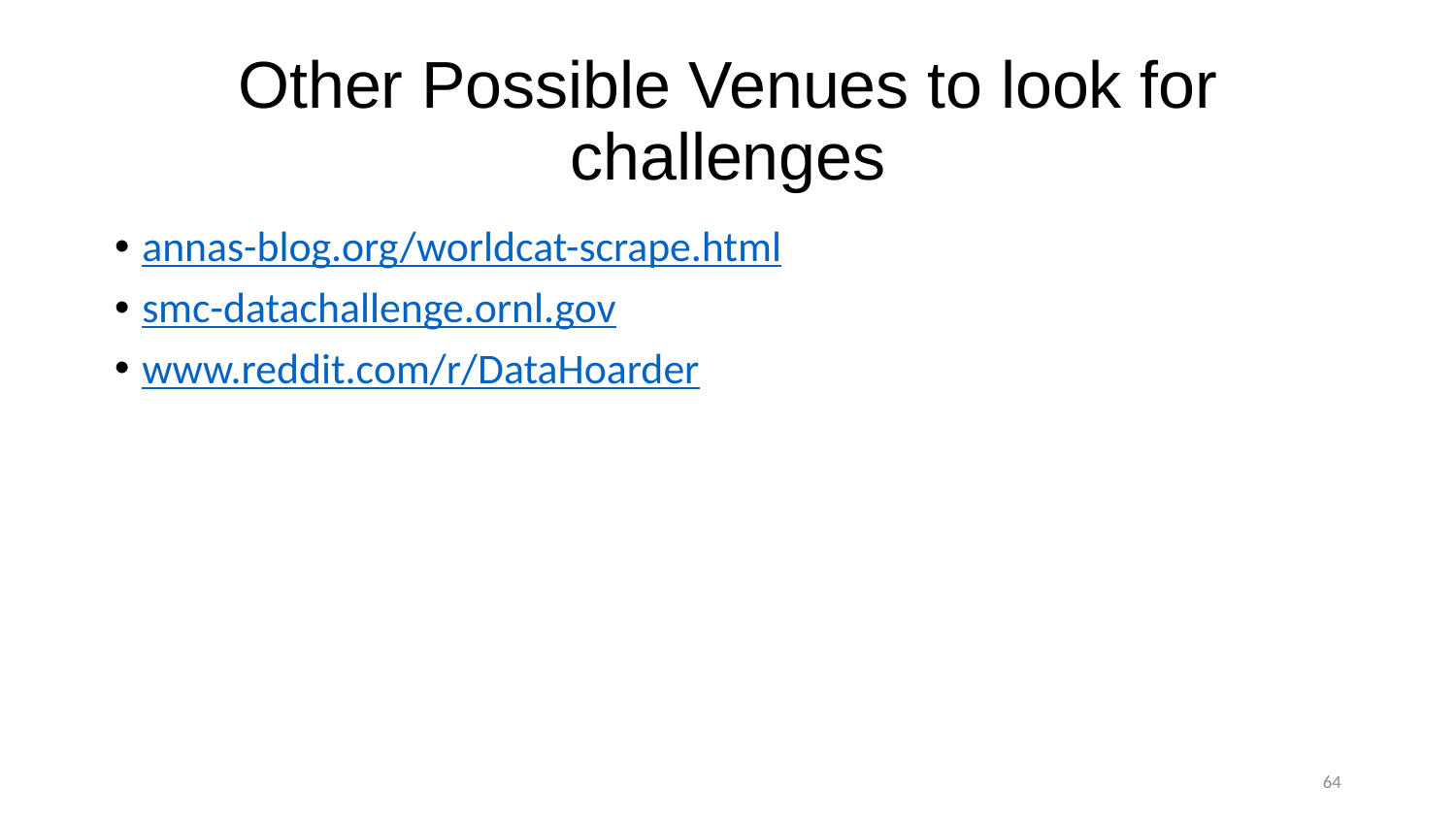

# Other Possible Venues to look for challenges
annas-blog.org/worldcat-scrape.html
smc-datachallenge.ornl.gov
www.reddit.com/r/DataHoarder

64